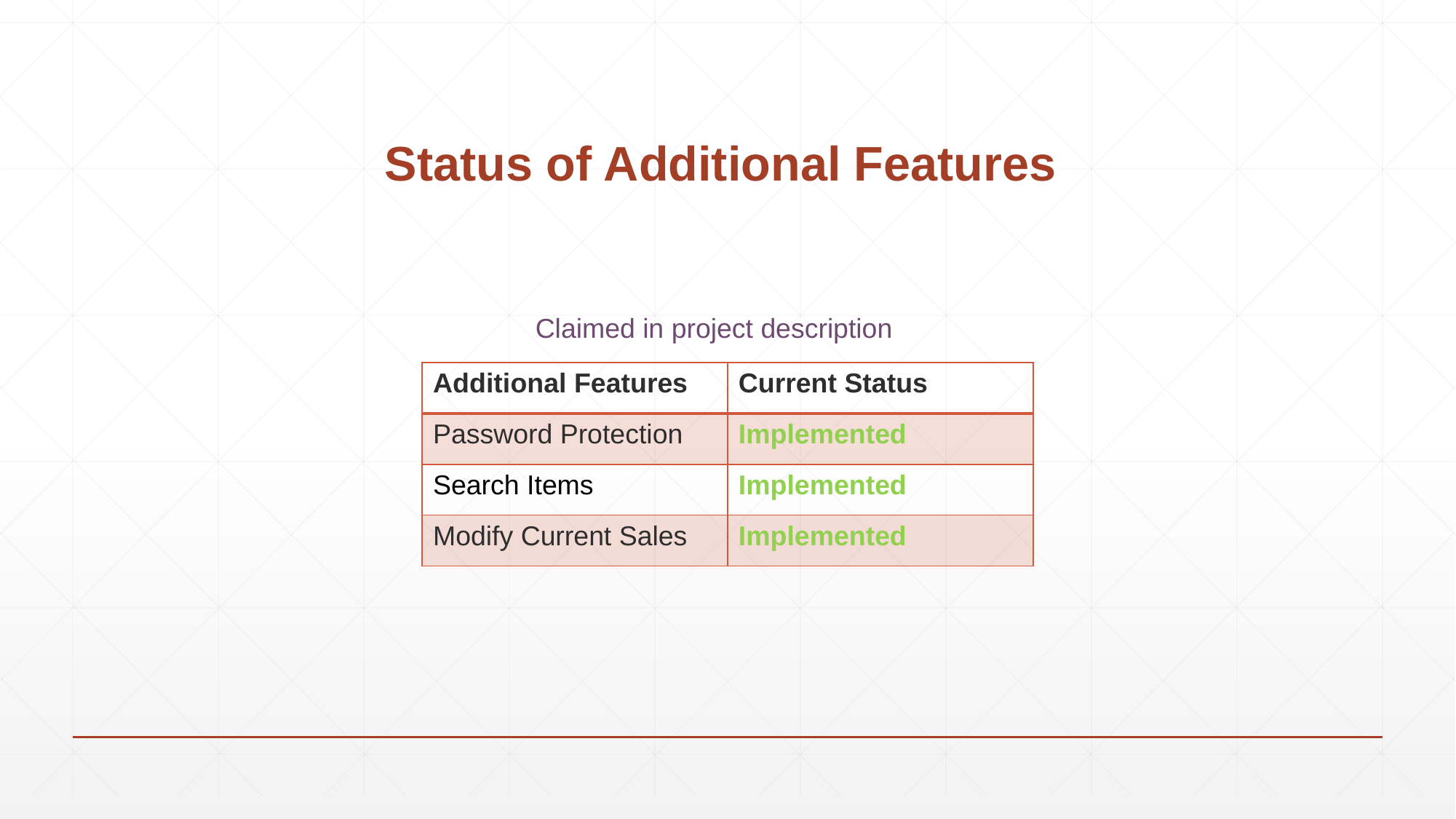

# Status of Additional Features
       Claimed in project description
| Additional Features | Current Status |
| --- | --- |
| Password Protection | Implemented |
| Search Items | Implemented |
| Modify Current Sales | Implemented |